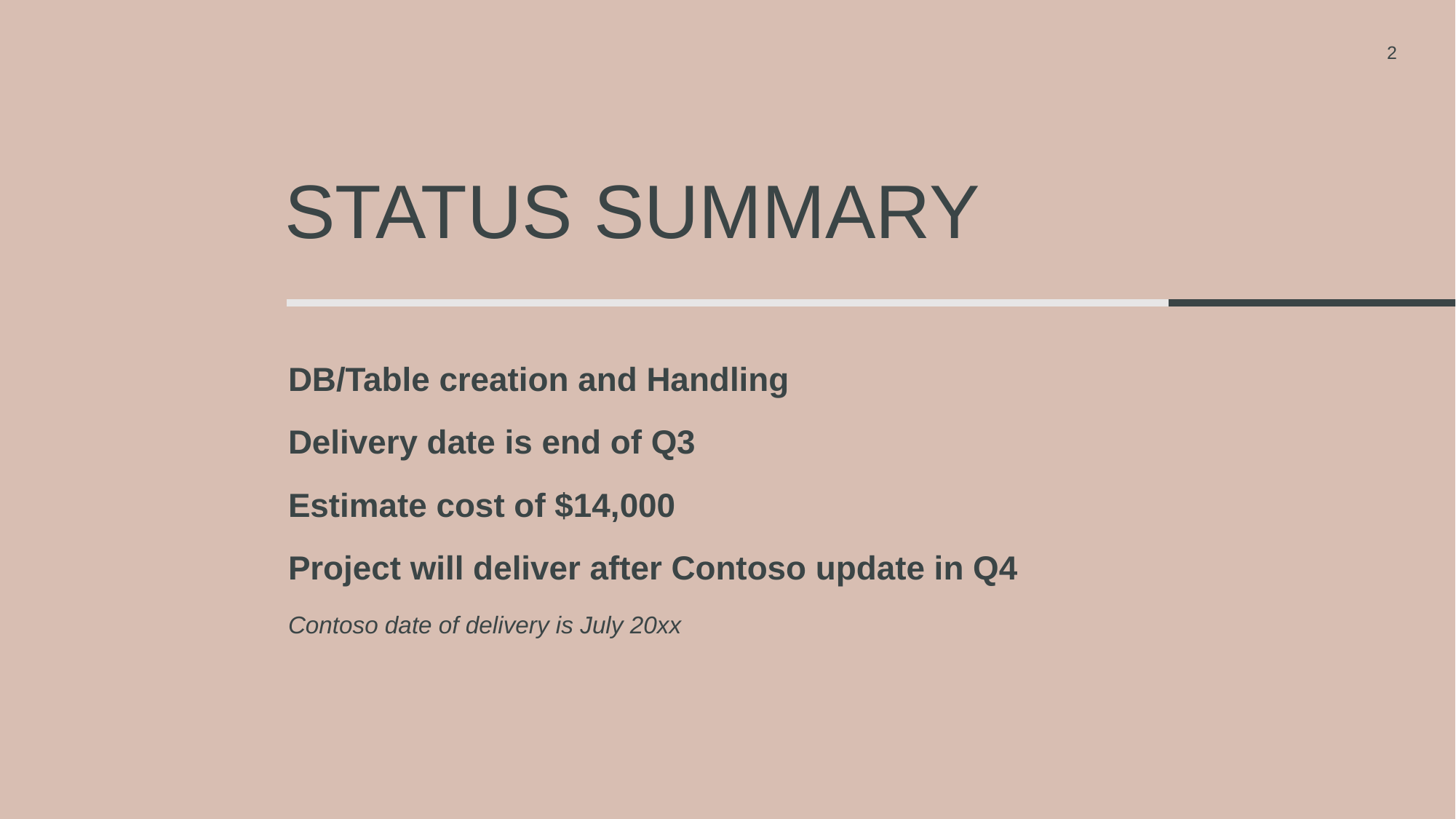

2
# STATUS SUMMARY
DB/Table creation and Handling
Delivery date is end of Q3
Estimate cost of $14,000
Project will deliver after Contoso update in Q4
Contoso date of delivery is July 20xx